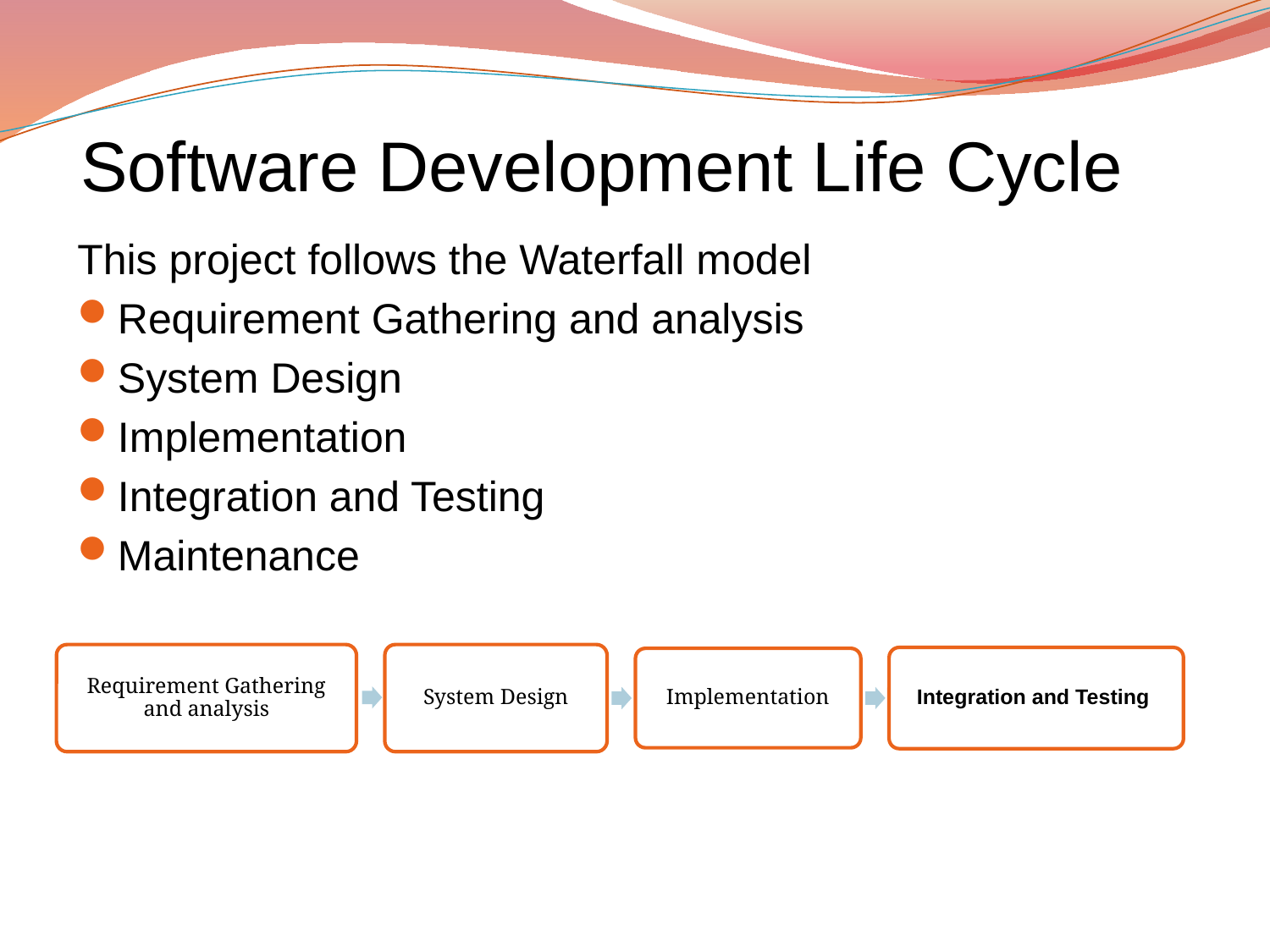

# Software Development Life Cycle
This project follows the Waterfall model
Requirement Gathering and analysis
System Design
Implementation
Integration and Testing
Maintenance

Requirement Gathering and analysis

System Design

Implementation

Integration and Testing